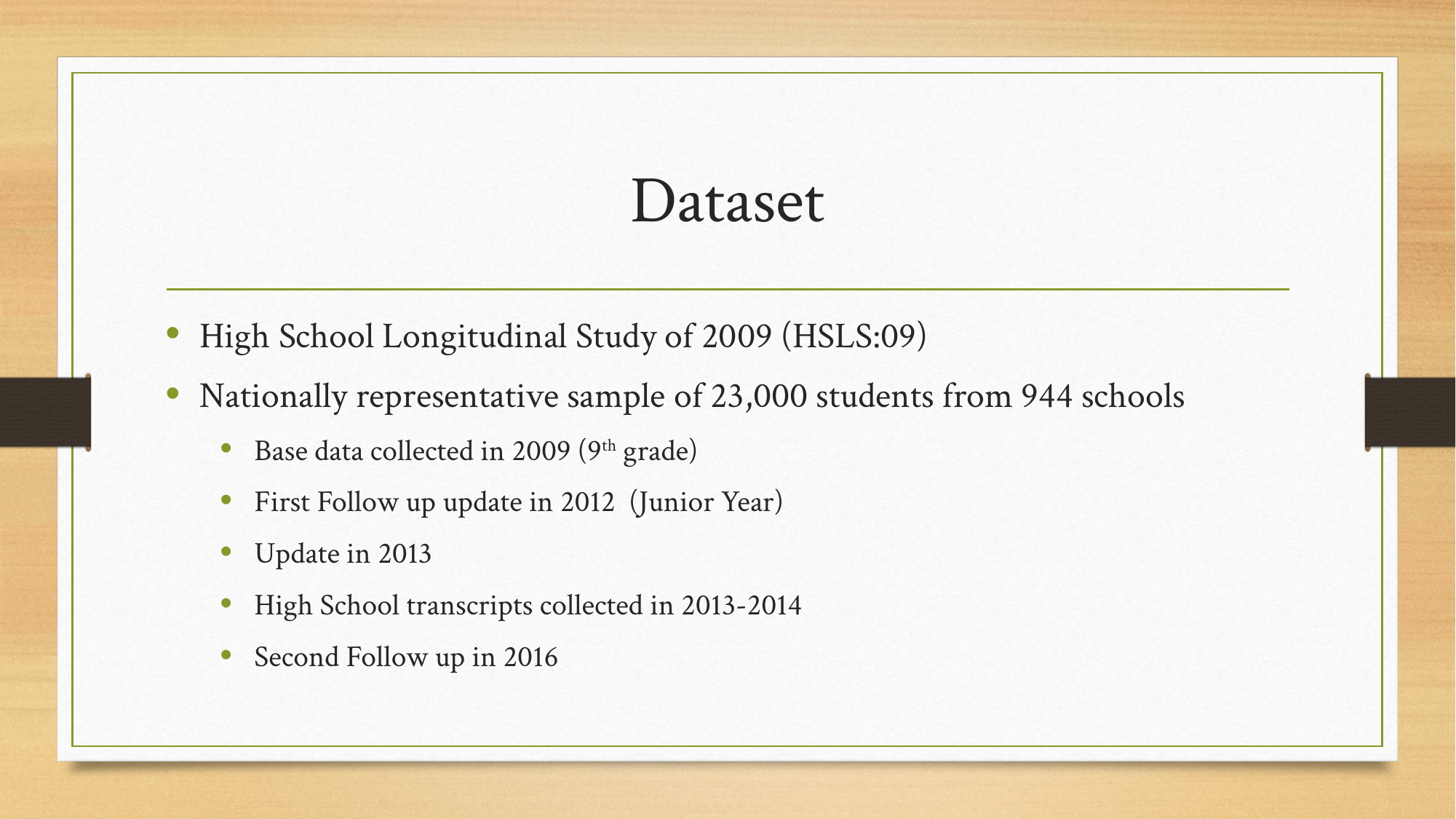

# Dataset
High School Longitudinal Study of 2009 (HSLS:09)
Nationally representative sample of 23,000 students from 944 schools
Base data collected in 2009 (9th grade)
First Follow up update in 2012  (Junior Year)
Update in 2013
High School transcripts collected in 2013-2014
Second Follow up in 2016